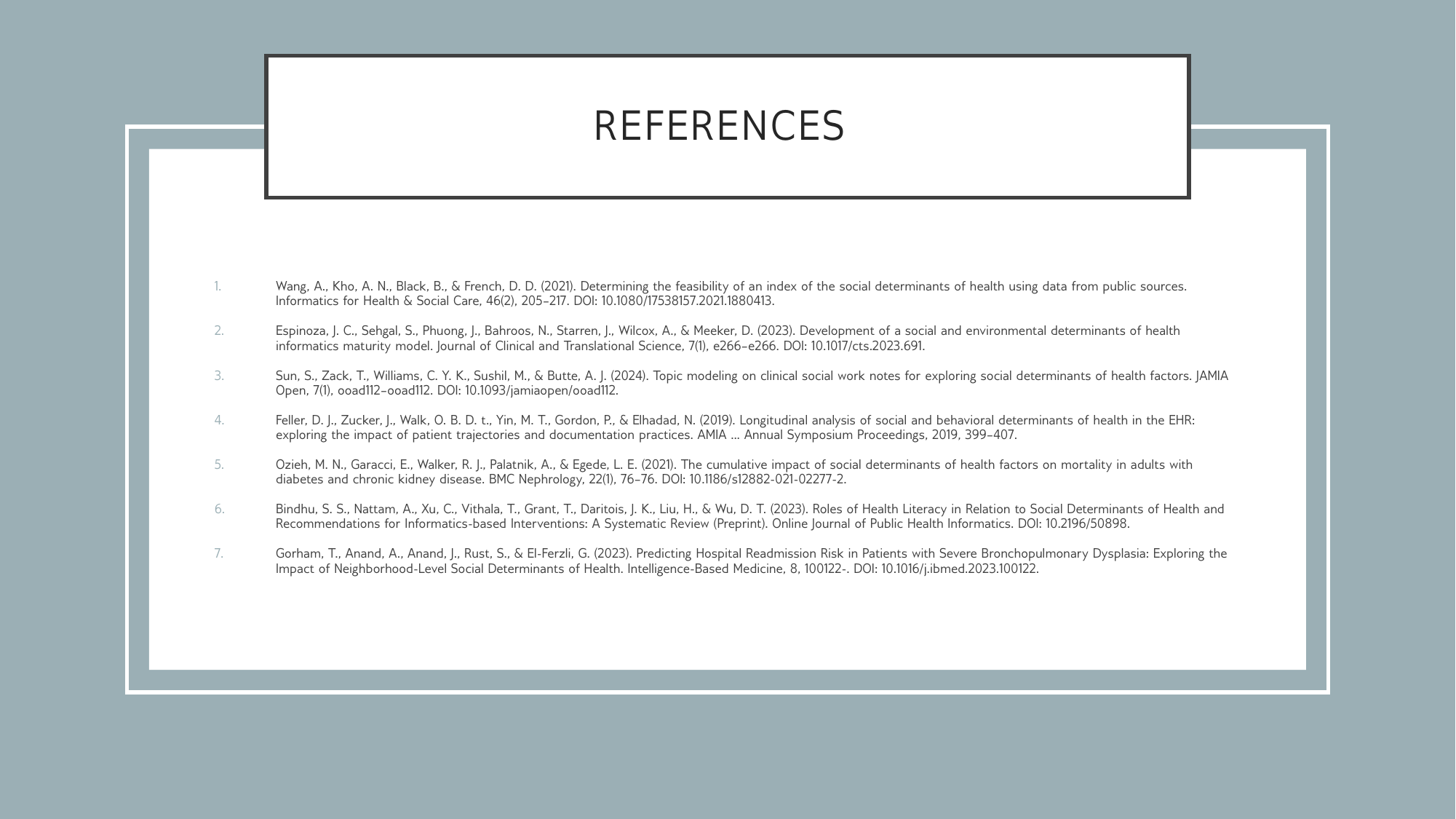

# References

Wang, A., Kho, A. N., Black, B., & French, D. D. (2021). Determining the feasibility of an index of the social determinants of health using data from public sources. Informatics for Health & Social Care, 46(2), 205–217. DOI: 10.1080/17538157.2021.1880413.
Espinoza, J. C., Sehgal, S., Phuong, J., Bahroos, N., Starren, J., Wilcox, A., & Meeker, D. (2023). Development of a social and environmental determinants of health informatics maturity model. Journal of Clinical and Translational Science, 7(1), e266–e266. DOI: 10.1017/cts.2023.691.
Sun, S., Zack, T., Williams, C. Y. K., Sushil, M., & Butte, A. J. (2024). Topic modeling on clinical social work notes for exploring social determinants of health factors. JAMIA Open, 7(1), ooad112–ooad112. DOI: 10.1093/jamiaopen/ooad112.
Feller, D. J., Zucker, J., Walk, O. B. D. t., Yin, M. T., Gordon, P., & Elhadad, N. (2019). Longitudinal analysis of social and behavioral determinants of health in the EHR: exploring the impact of patient trajectories and documentation practices. AMIA ... Annual Symposium Proceedings, 2019, 399–407.
Ozieh, M. N., Garacci, E., Walker, R. J., Palatnik, A., & Egede, L. E. (2021). The cumulative impact of social determinants of health factors on mortality in adults with diabetes and chronic kidney disease. BMC Nephrology, 22(1), 76–76. DOI: 10.1186/s12882-021-02277-2.
Bindhu, S. S., Nattam, A., Xu, C., Vithala, T., Grant, T., Daritois, J. K., Liu, H., & Wu, D. T. (2023). Roles of Health Literacy in Relation to Social Determinants of Health and Recommendations for Informatics-based Interventions: A Systematic Review (Preprint). Online Journal of Public Health Informatics. DOI: 10.2196/50898.
Gorham, T., Anand, A., Anand, J., Rust, S., & El-Ferzli, G. (2023). Predicting Hospital Readmission Risk in Patients with Severe Bronchopulmonary Dysplasia: Exploring the Impact of Neighborhood-Level Social Determinants of Health. Intelligence-Based Medicine, 8, 100122-. DOI: 10.1016/j.ibmed.2023.100122.